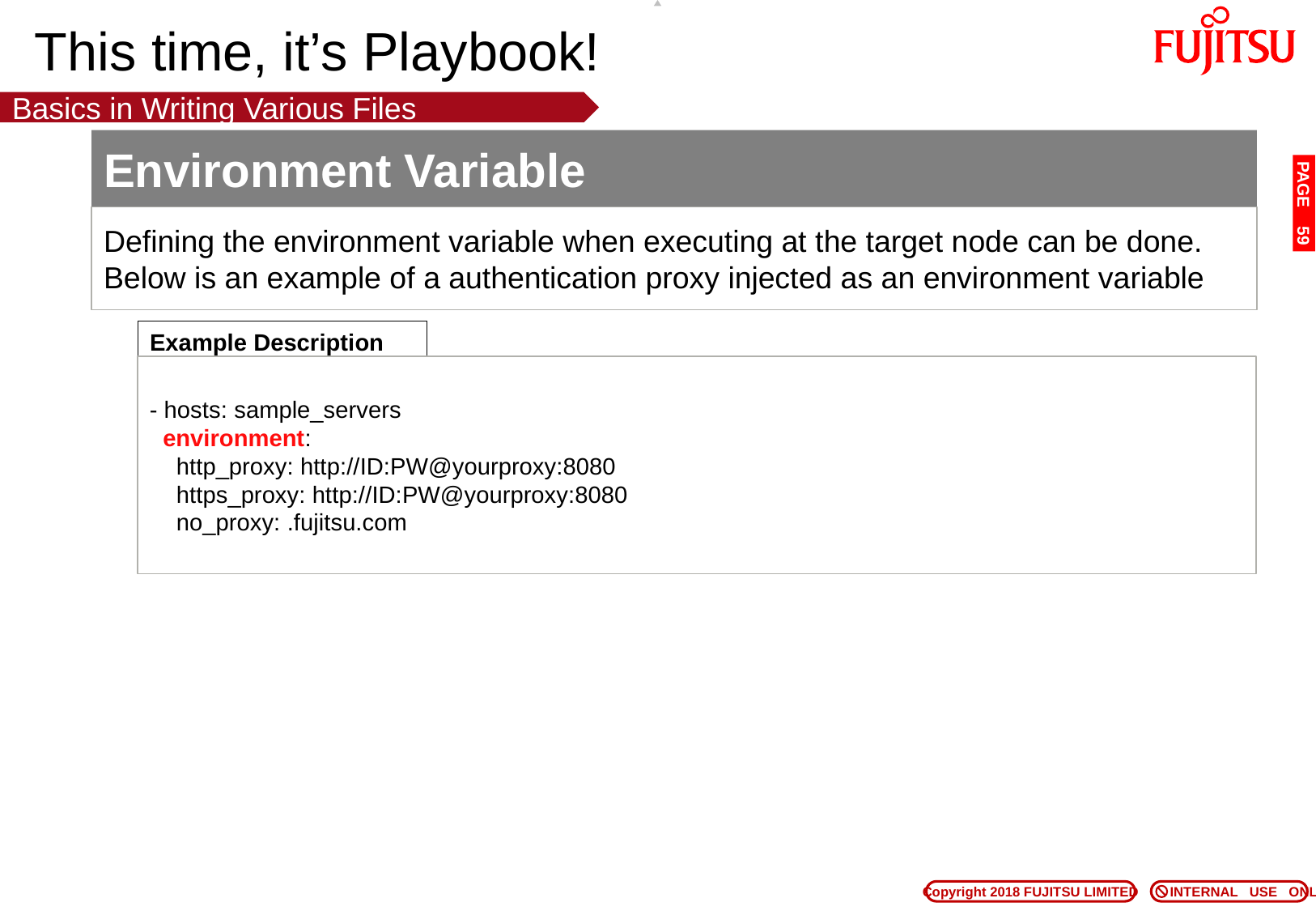

# This time, it’s Playbook!
Basics in Writing Various Files
Environment Variable
PAGE    59
Defining the environment variable when executing at the target node can be done.
Below is an example of a authentication proxy injected as an environment variable
Example Description
- hosts: sample_servers
  environment:
    http_proxy: http://ID:PW@yourproxy:8080
    https_proxy: http://ID:PW@yourproxy:8080
    no_proxy: .fujitsu.com